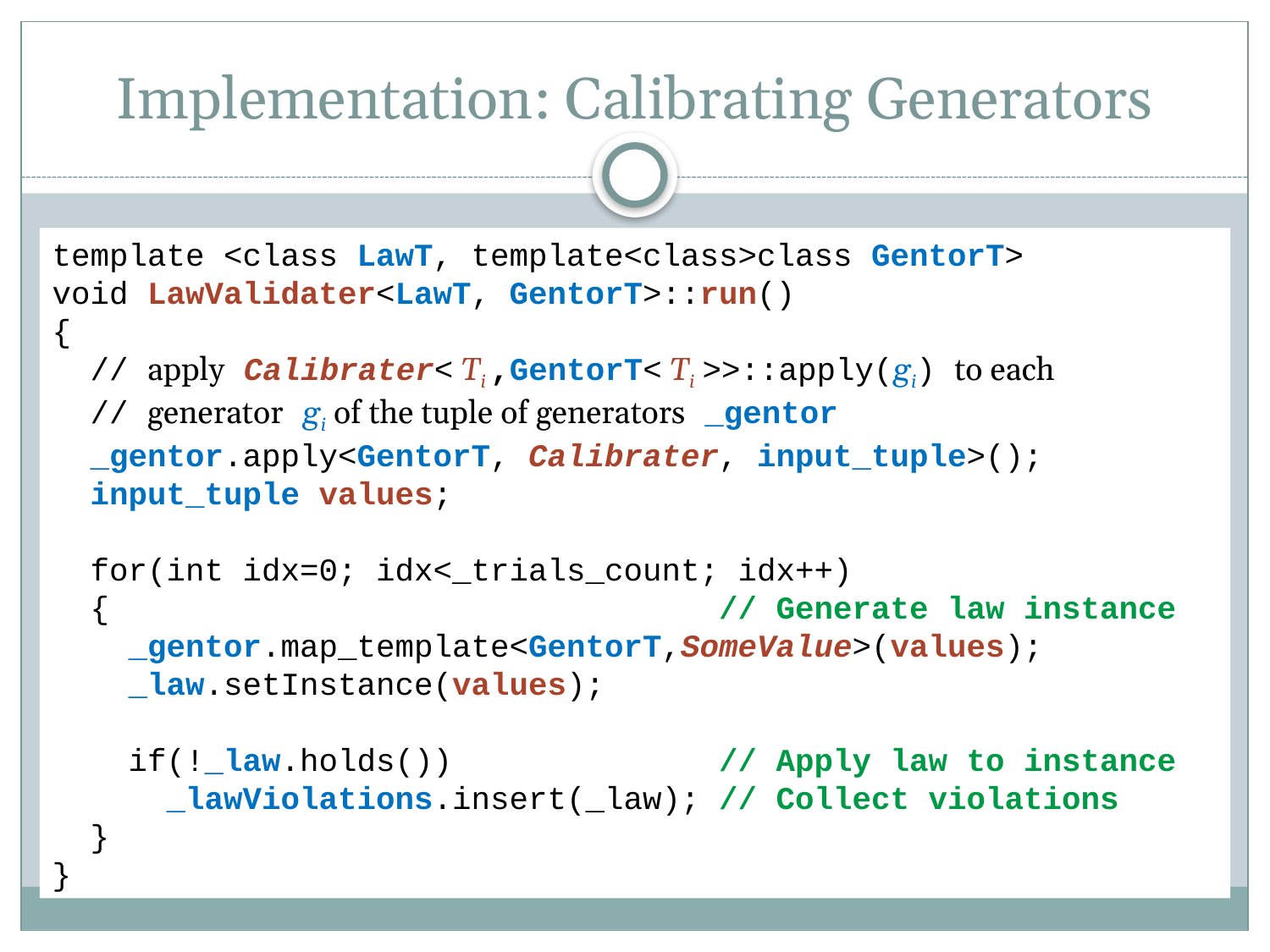

# Implementation: Calibrating Generators
template <class LawT, template<class>class GentorT>
void LawValidater<LawT, GentorT>::run()
{
  // apply Calibrater< Ti ,GentorT< Ti >>::apply(gi) to each
  // generator gi of the tuple of generators _gentor
  _gentor.apply<GentorT, Calibrater, input_tuple>();
  input_tuple values;

  for(int idx=0; idx<_trials_count; idx++)
  {                                // Generate law instance
    _gentor.map_template<GentorT,SomeValue>(values);
    _law.setInstance(values);

    if(!_law.holds())              // Apply law to instance
      _lawViolations.insert(_law); // Collect violations
  }
}